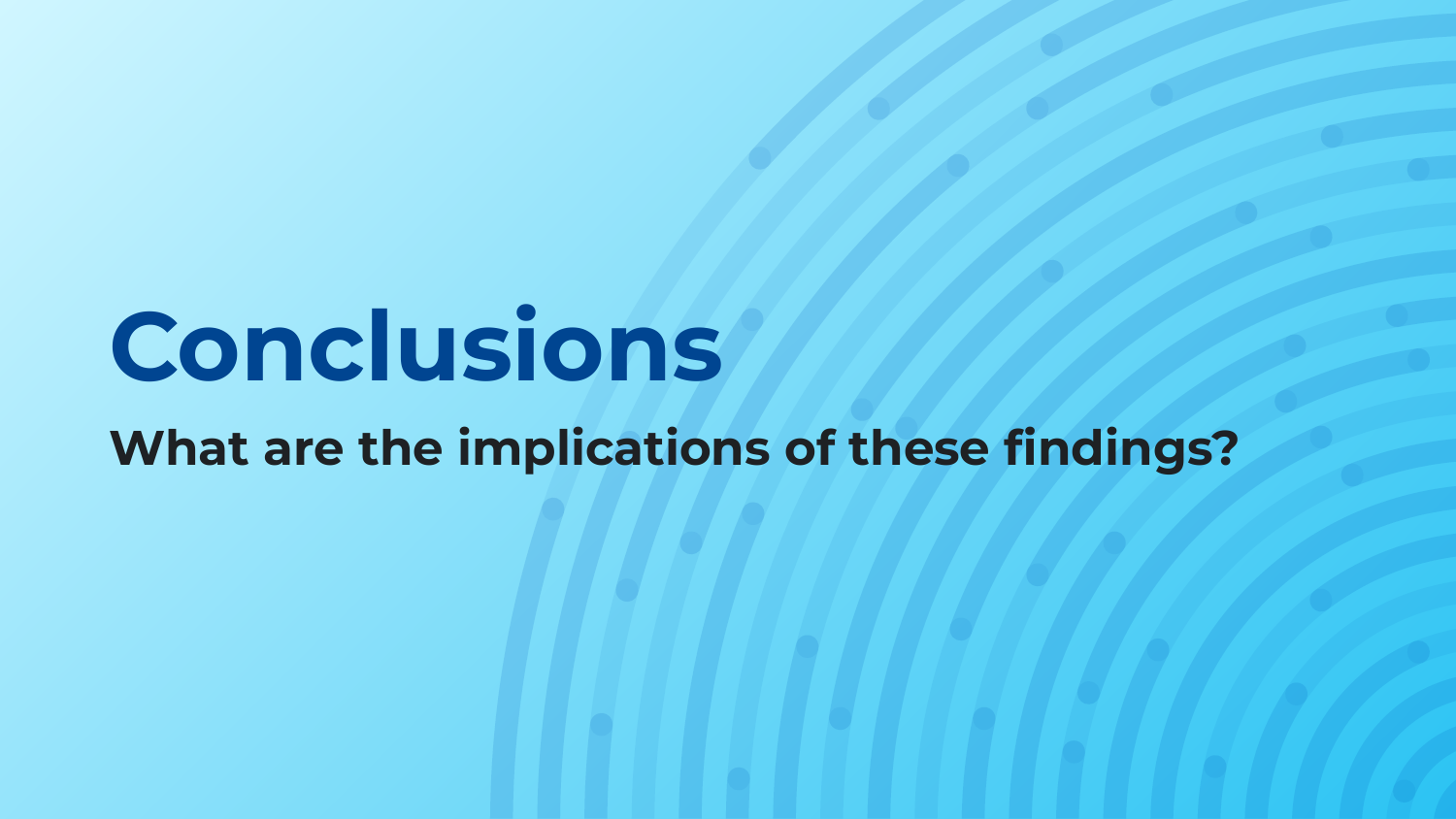

# Conclusions
What are the implications of these findings?